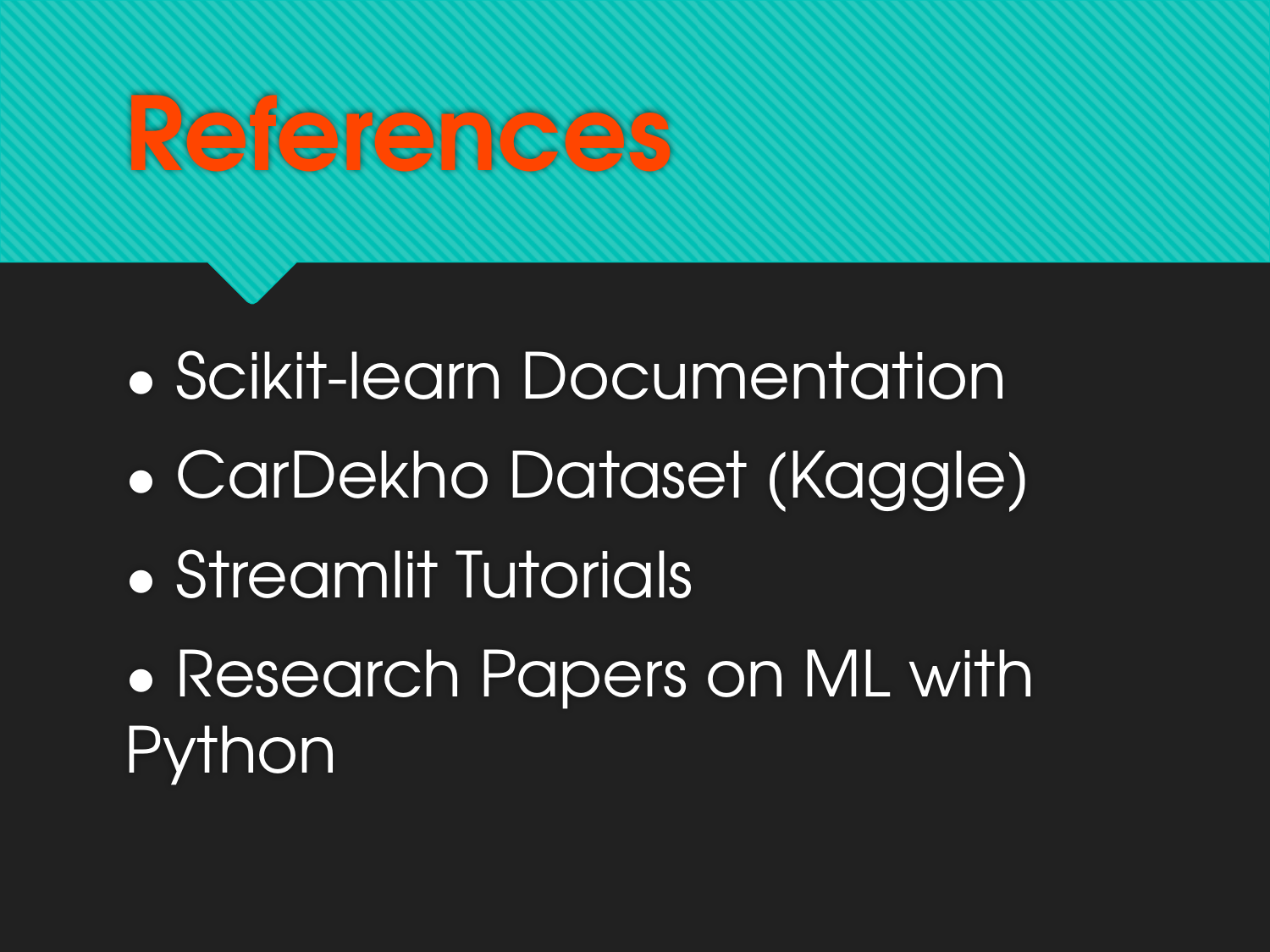

# References
• Scikit-learn Documentation
• CarDekho Dataset (Kaggle)
• Streamlit Tutorials
• Research Papers on ML with Python